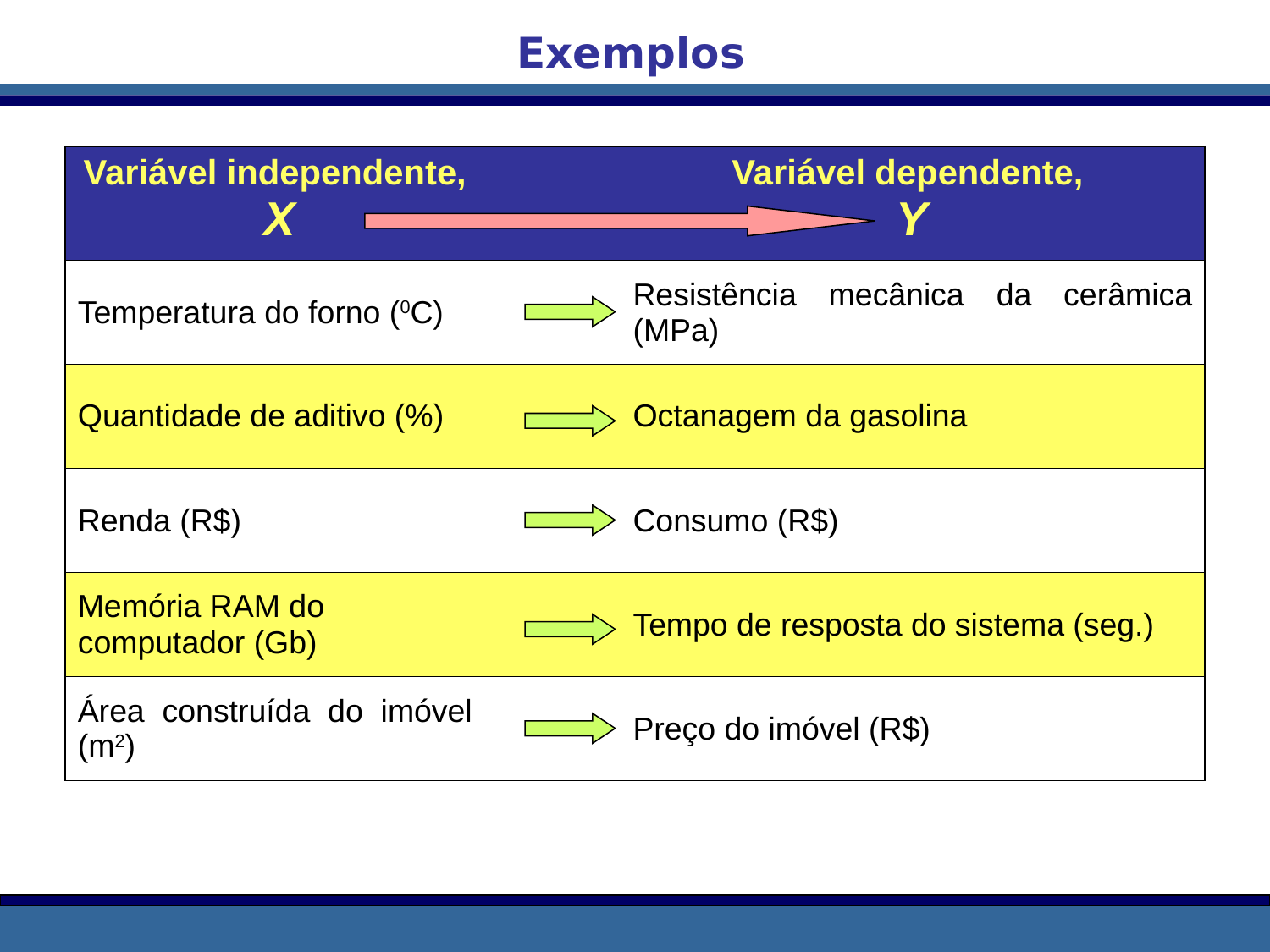

Exemplos
| Variável independente, X |  | Variável dependente, Y |
| --- | --- | --- |
| Temperatura do forno (0C) |  | Resistência mecânica da cerâmica (MPa) |
| Quantidade de aditivo (%) |  | Octanagem da gasolina |
| Renda (R$) |  | Consumo (R$) |
| Memória RAM do computador (Gb) |  | Tempo de resposta do sistema (seg.) |
| Área construída do imóvel (m2) |  | Preço do imóvel (R$) |